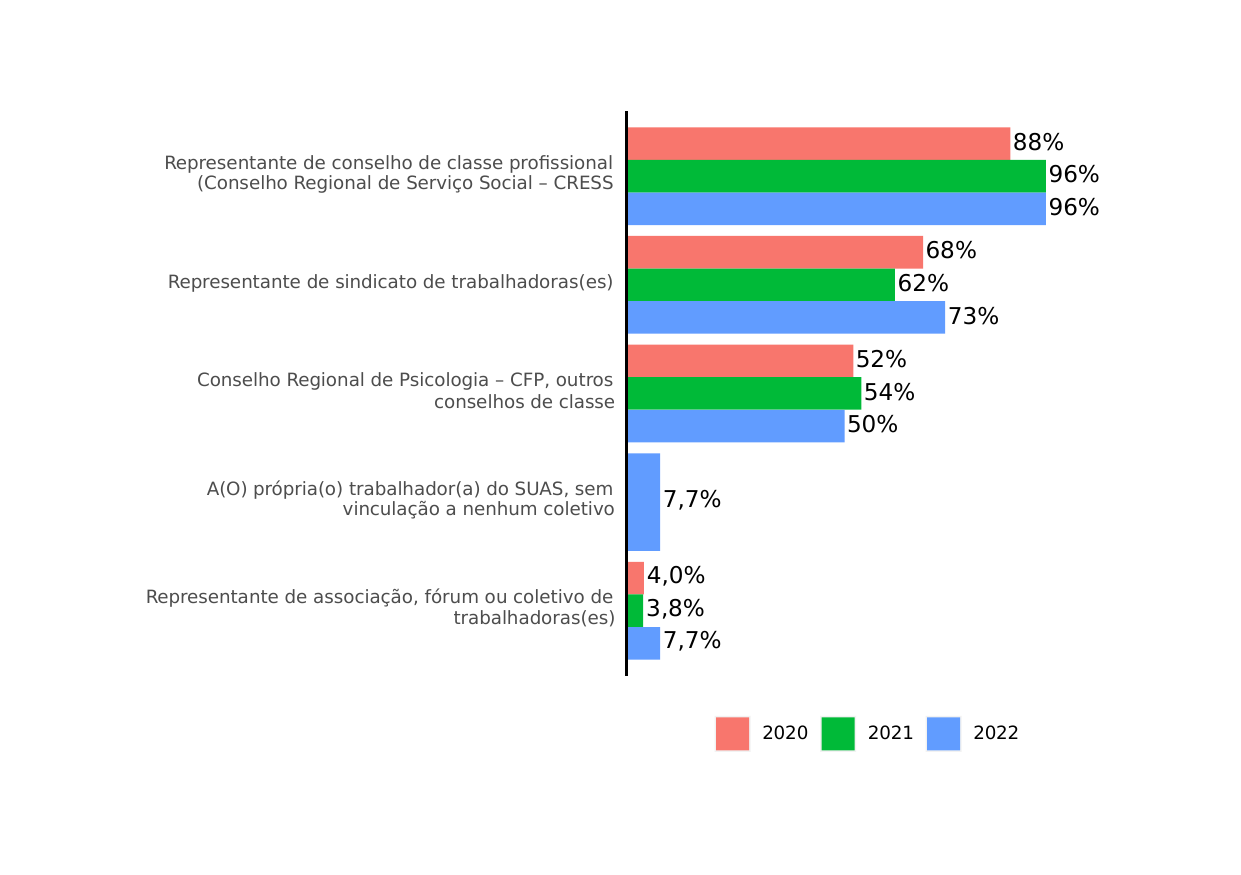

88%
Representante de conselho de classe profissional

96%
(Conselho Regional de Serviço Social – CRESS

96%

68%

Representante de sindicato de trabalhadoras(es)
62%

73%

52%
Conselho Regional de Psicologia – CFP, outros

54%

conselhos de classe

50%

A(O) própria(o) trabalhador(a) do SUAS, sem
7,7%
vinculação a nenhum coletivo

4,0%
Representante de associação, fórum ou coletivo de

3,8%

trabalhadoras(es)

7,7%

2020
2021
2022